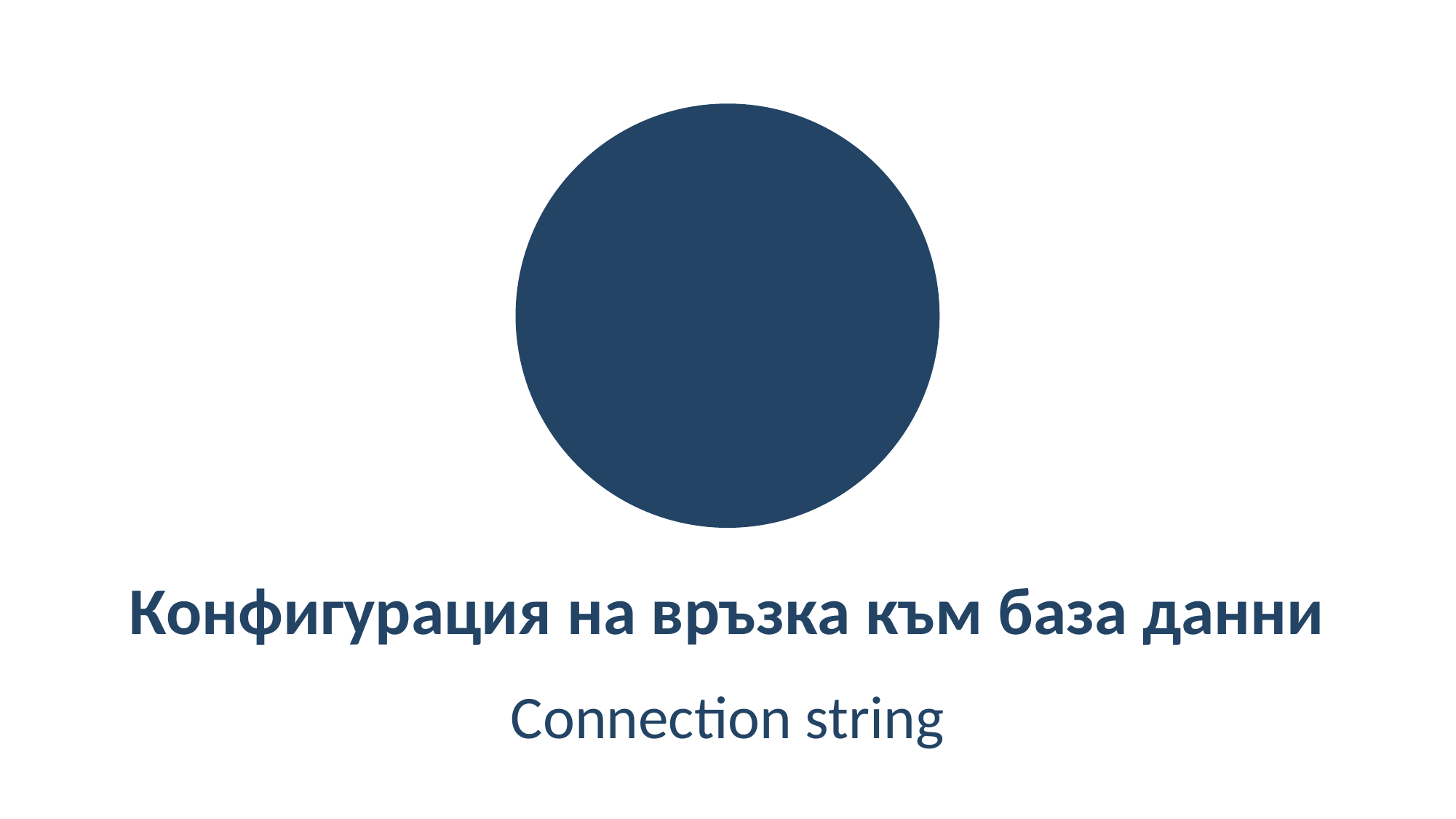

Конфигурация на връзка към база данни
Connection string